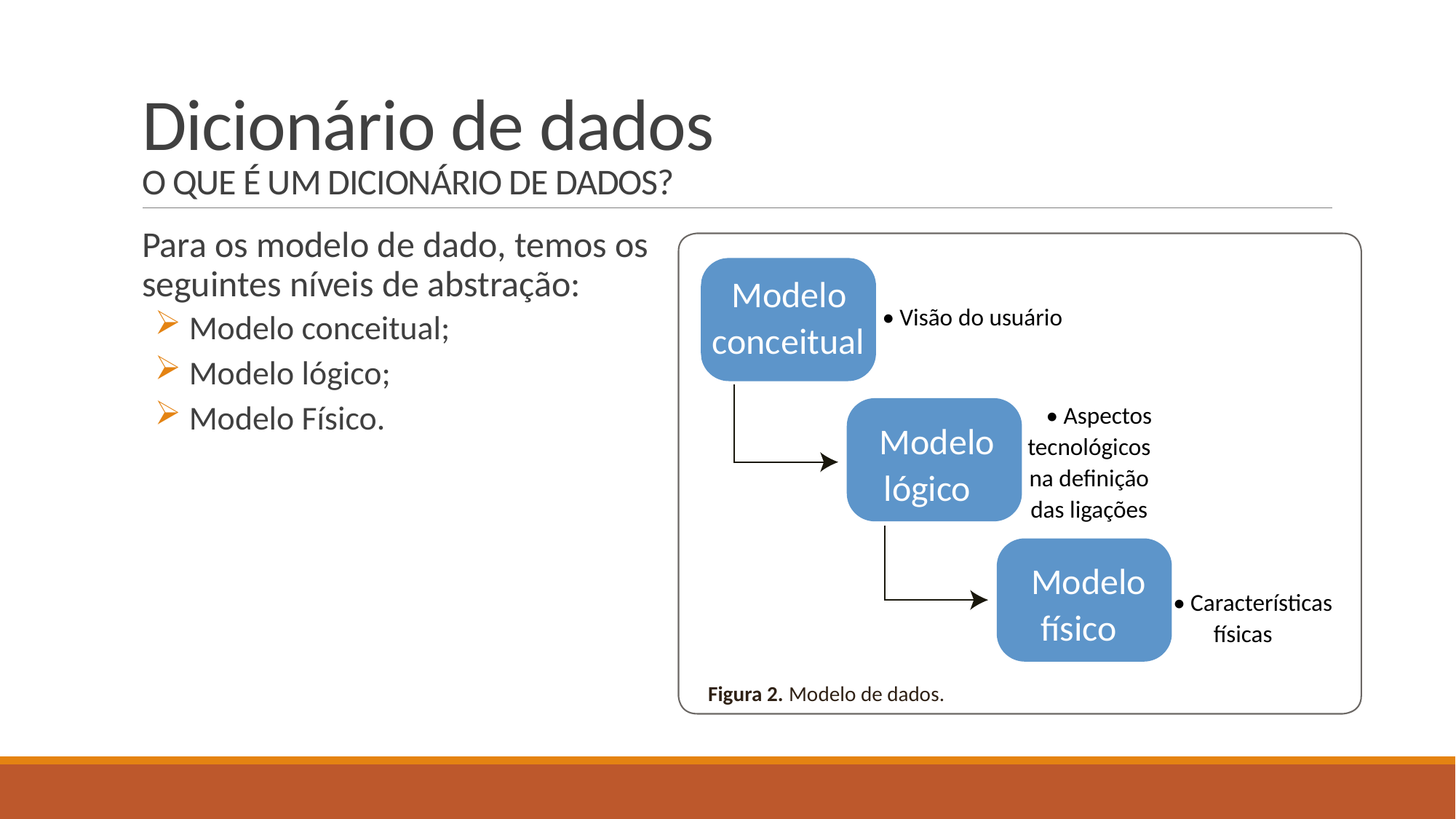

# Dicionário de dados O QUE É UM DICIONÁRIO DE DADOS?
Para os modelo de dado, temos os seguintes níveis de abstração:
 Modelo conceitual;
 Modelo lógico;
 Modelo Físico.

Modelo conceitual
• Visão do usuário

• Aspectos tecnológicos na definição das ligações
Modelo lógico

Modelo físico
• Características físicas

Figura 2.
Modelo de dados.